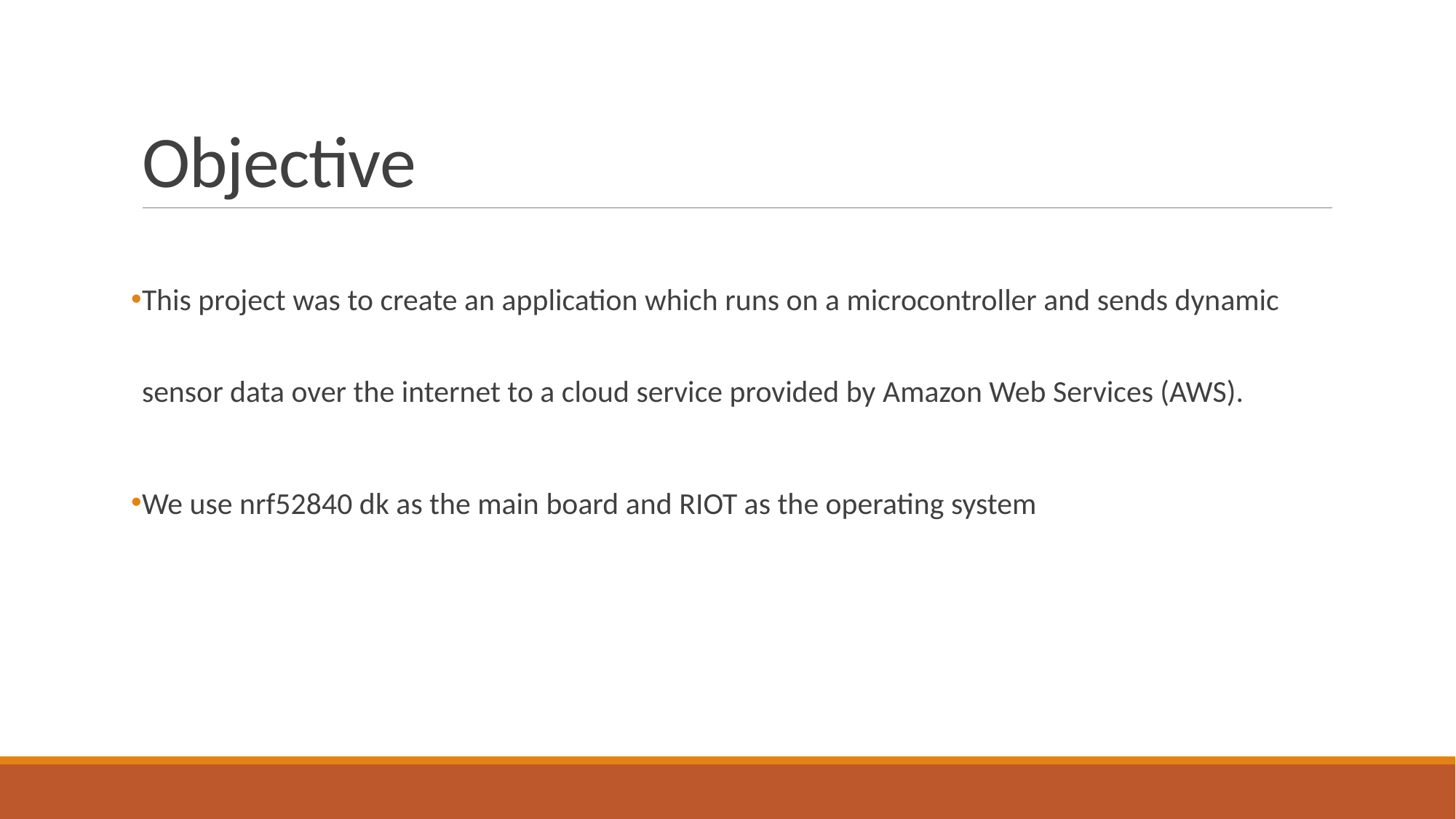

# Objective
This project was to create an application which runs on a microcontroller and sends dynamic sensor data over the internet to a cloud service provided by Amazon Web Services (AWS).
We use nrf52840 dk as the main board and RIOT as the operating system